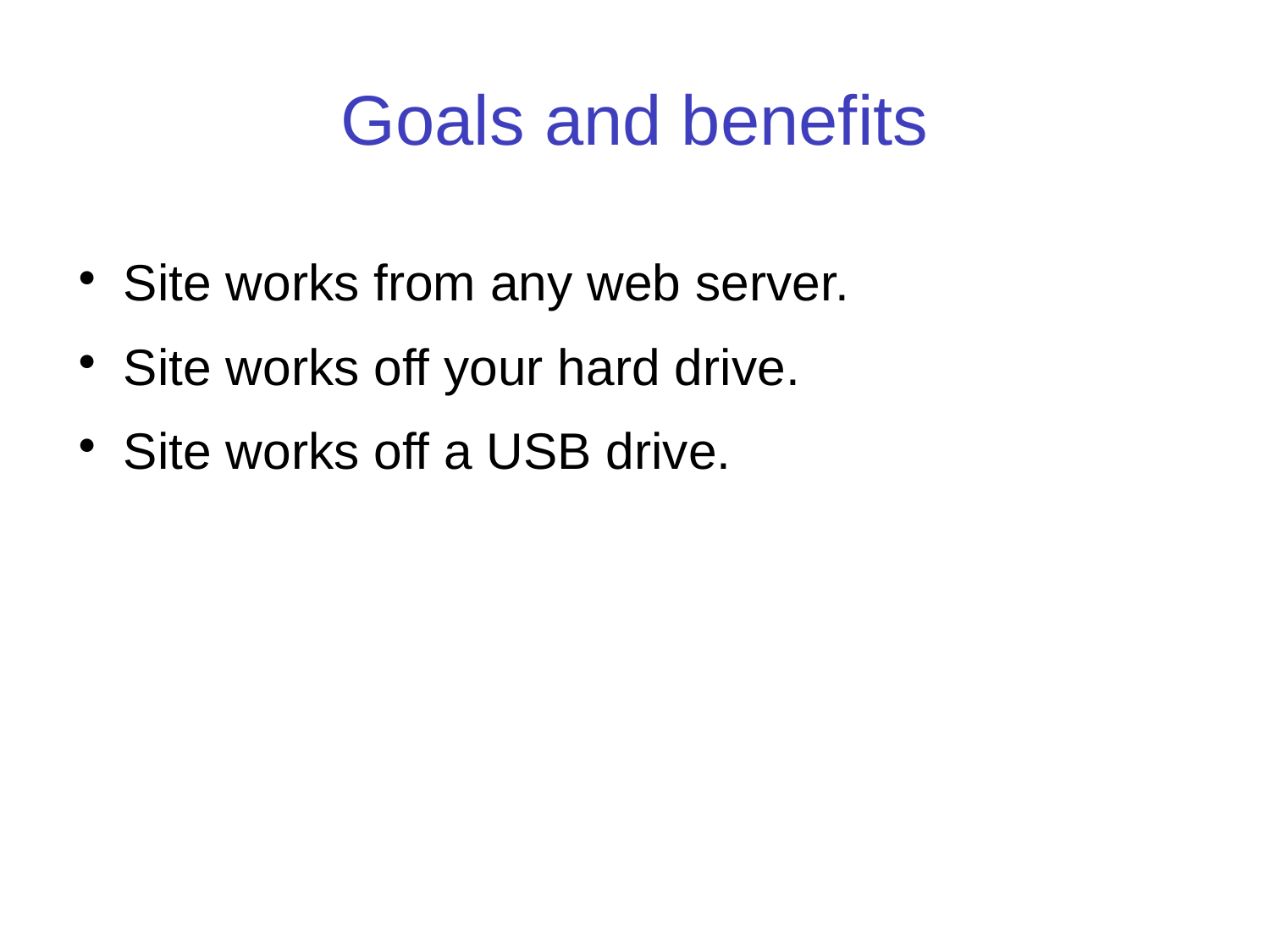

Goals and benefits
Site works from any web server.
Site works off your hard drive.
Site works off a USB drive.